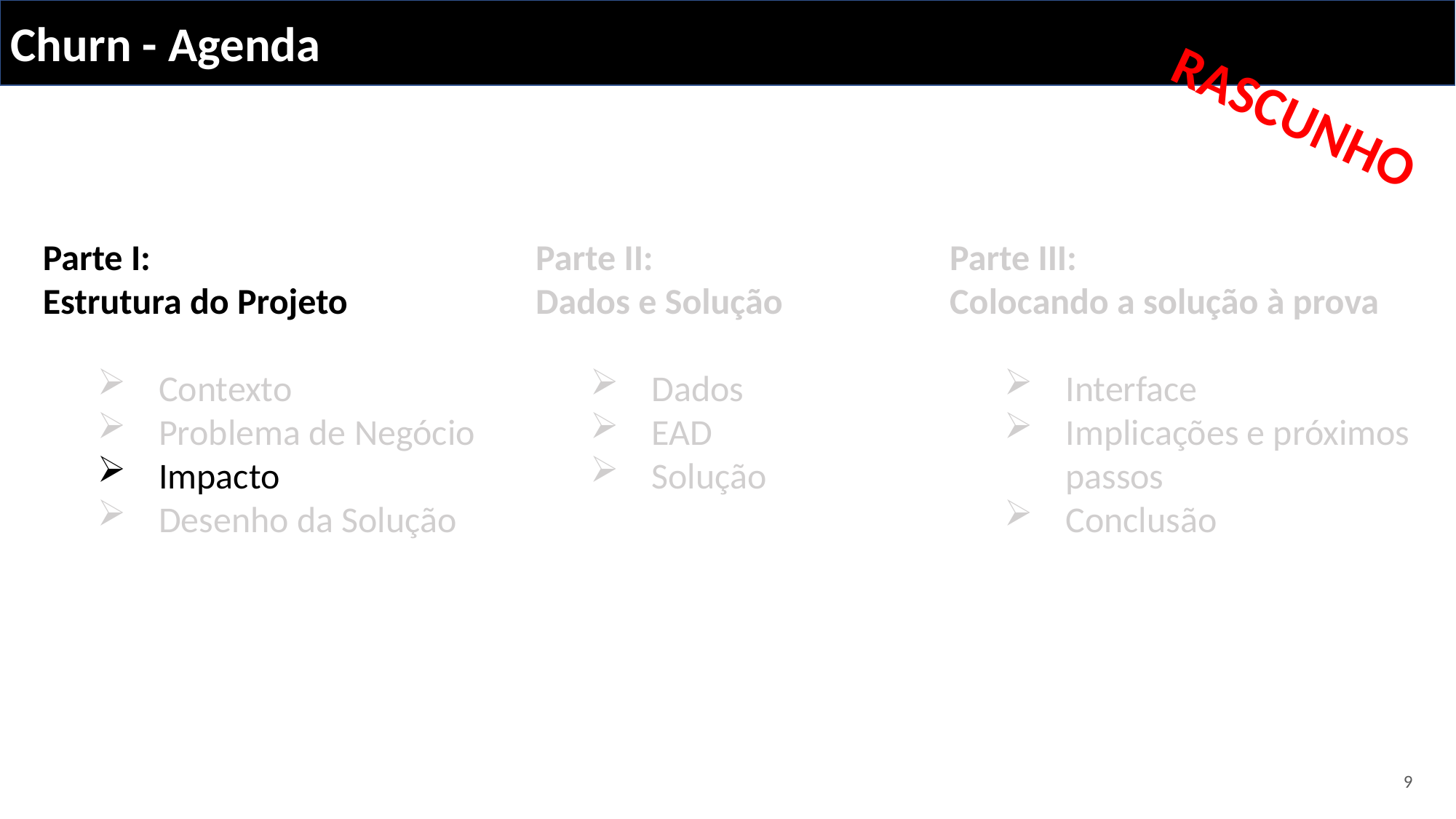

Churn - Agenda
RASCUNHO
Parte I:
Estrutura do Projeto

Contexto
Problema de Negócio
Impacto
Desenho da Solução

Parte II:
Dados e Solução

Dados
EAD
Solução
Parte III:
Colocando a solução à prova

Interface
Implicações e próximos passos
Conclusão

9